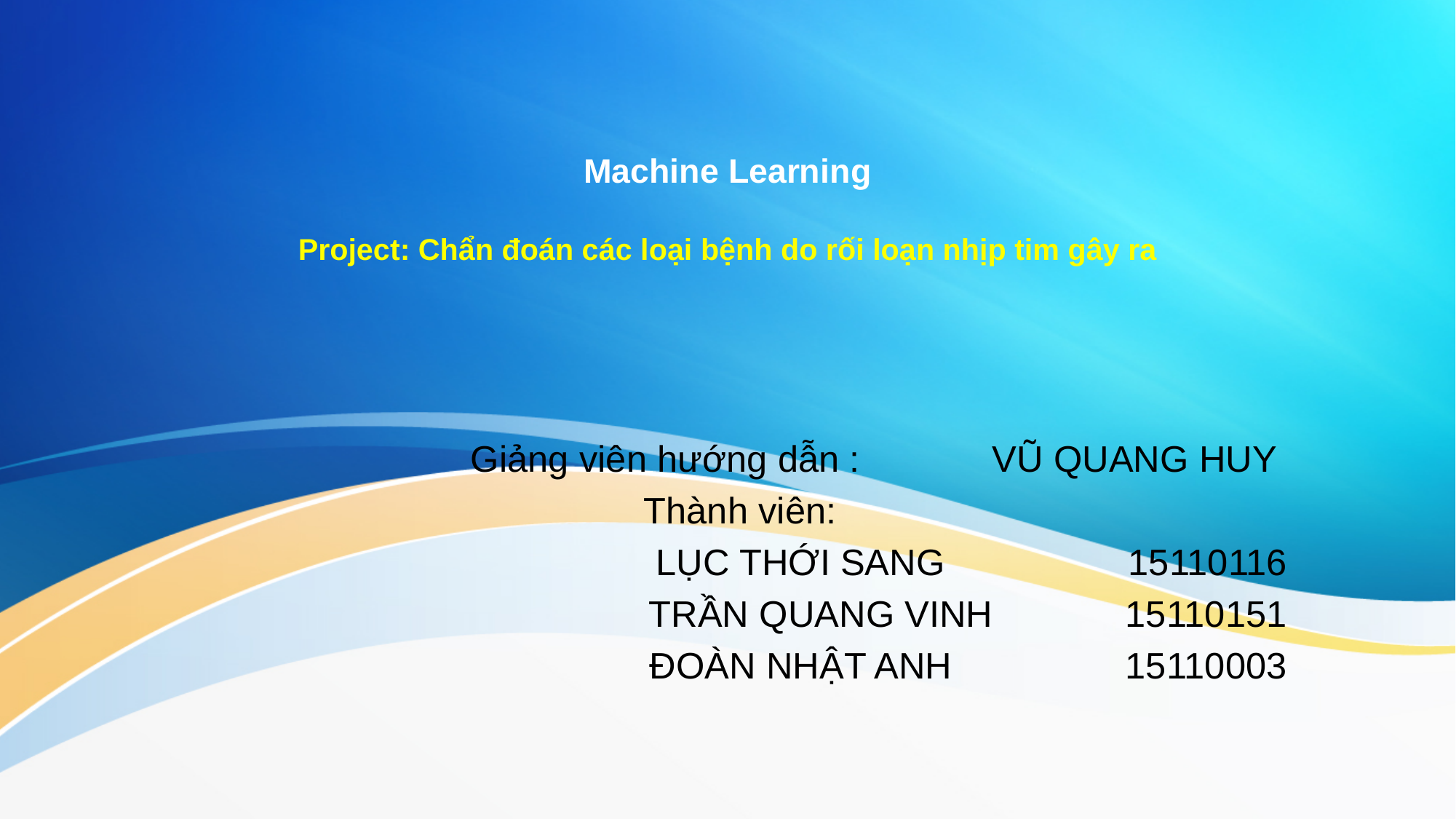

# Machine Learning Project: Chẩn đoán các loại bệnh do rối loạn nhịp tim gây ra
Giảng viên hướng dẫn :             VŨ QUANG HUY
Thành viên:
LỤC THỚI SANG                  15110116
TRẦN QUANG VINH             15110151
ĐOÀN NHẬT ANH                 15110003